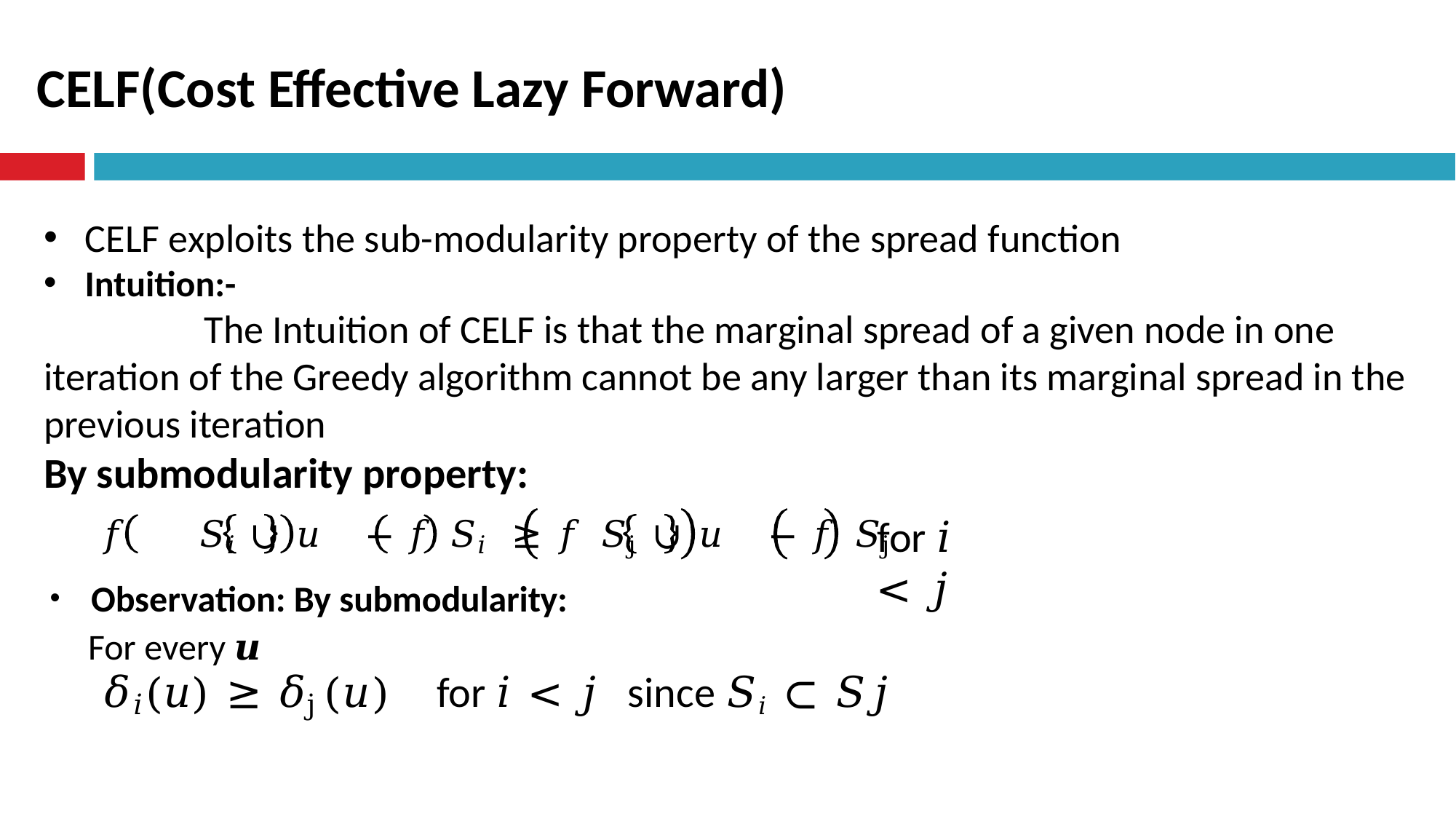

# CELF(Cost Effective Lazy Forward)
CELF exploits the sub-modularity property of the spread function
Intuition:-
                  The Intuition of CELF is that the marginal spread of a given node in one iteration of the Greedy algorithm cannot be any larger than its marginal spread in the previous iteration
By submodularity property:
𝑓	𝑆𝑖 ∪	𝑢	− 𝑓	𝑆𝑖	≥ 𝑓	𝑆j ∪	𝑢	− 𝑓	𝑆j
Observation: By submodularity:
For every 𝒖
 𝛿𝑖(𝑢) ≥ 𝛿j(𝑢)	for 𝑖 < 𝑗  since 𝑆𝑖  ⊂ 𝑆𝑗

for 𝑖 < 𝑗